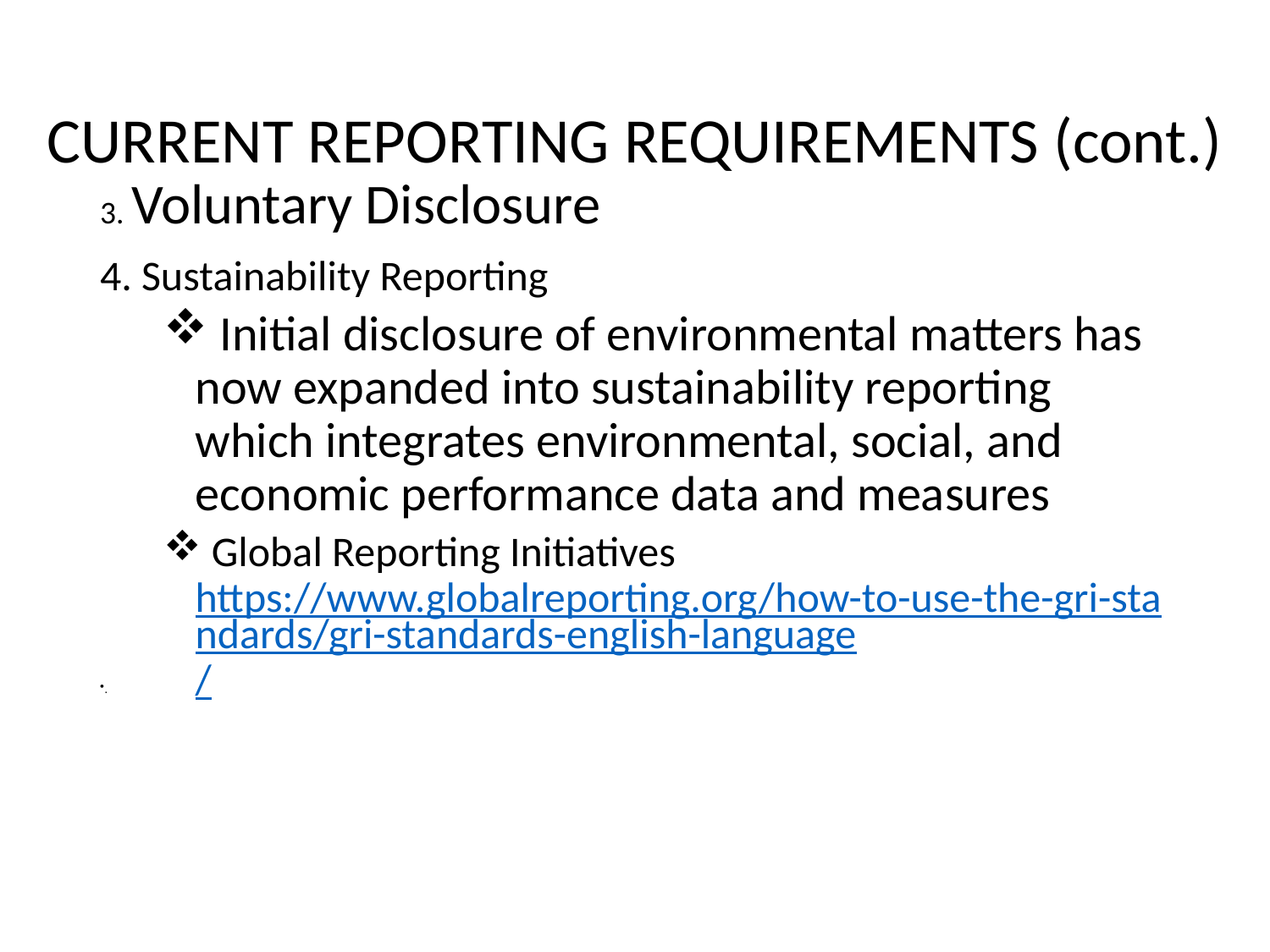

# CURRENT REPORTING REQUIREMENTS (cont.)
3. Voluntary Disclosure
4. Sustainability Reporting
 Initial disclosure of environmental matters has now expanded into sustainability reporting which integrates environmental, social, and economic performance data and measures
 Global Reporting Initiatives https://www.globalreporting.org/how-to-use-the-gri-standards/gri-standards-english-language/

.